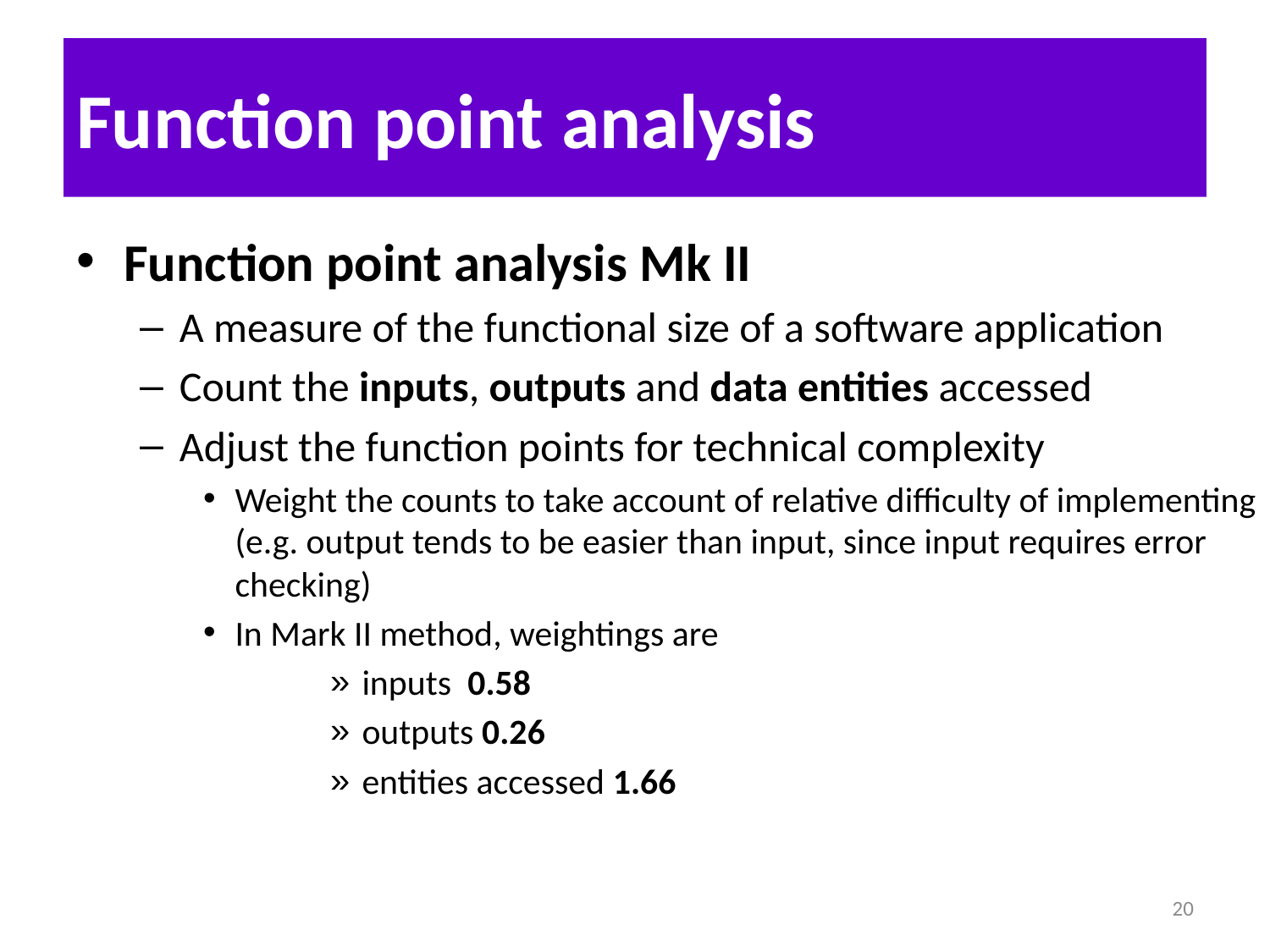

# Function point analysis
Function point analysis Mk II
A measure of the functional size of a software application
Count the inputs, outputs and data entities accessed
Adjust the function points for technical complexity
Weight the counts to take account of relative difficulty of implementing (e.g. output tends to be easier than input, since input requires error checking)
In Mark II method, weightings are
inputs  0.58
outputs 0.26
entities accessed 1.66
20